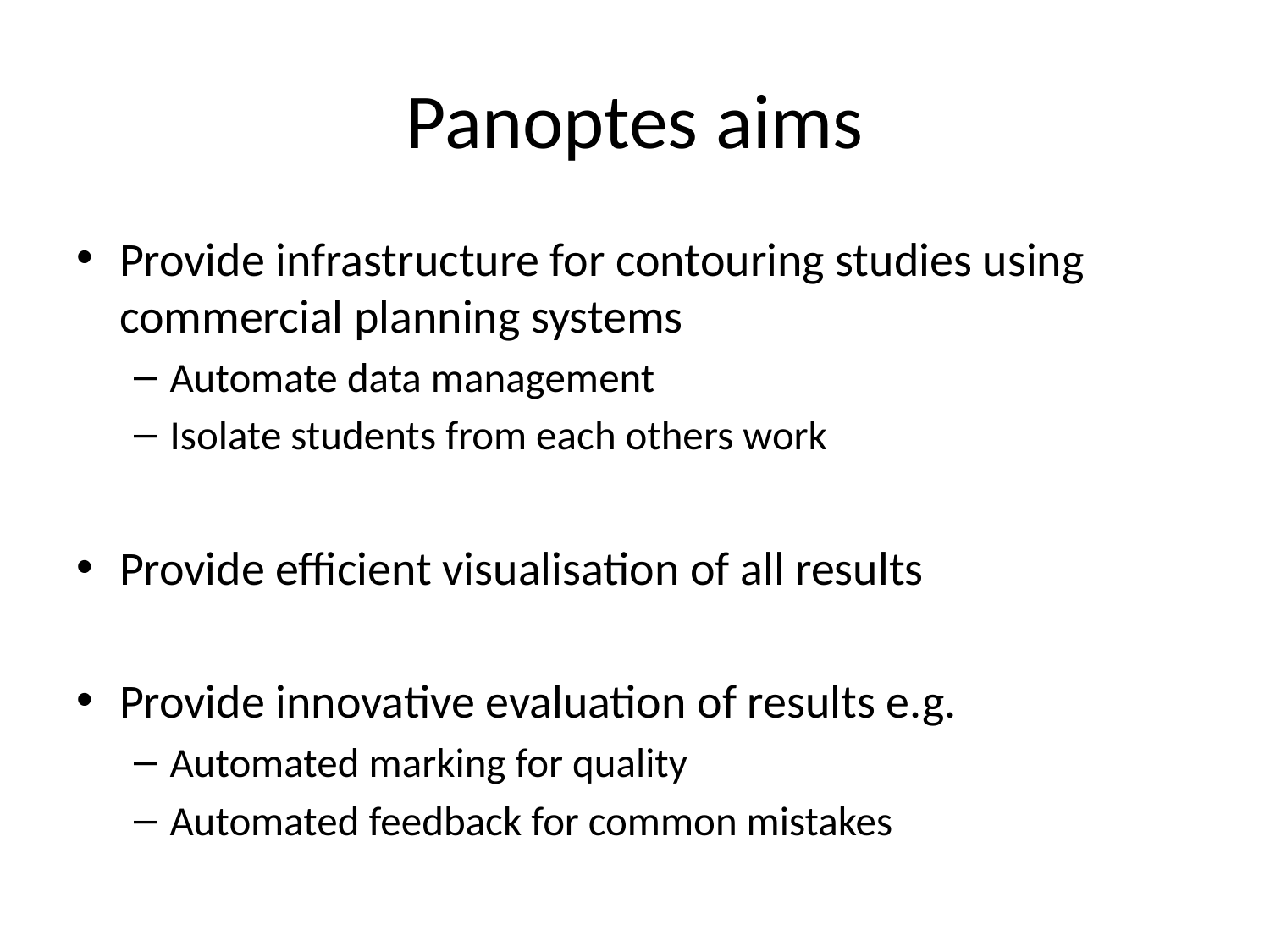

# Panoptes aims
Provide infrastructure for contouring studies using commercial planning systems
Automate data management
Isolate students from each others work

Provide efficient visualisation of all results

Provide innovative evaluation of results e.g.
Automated marking for quality
Automated feedback for common mistakes